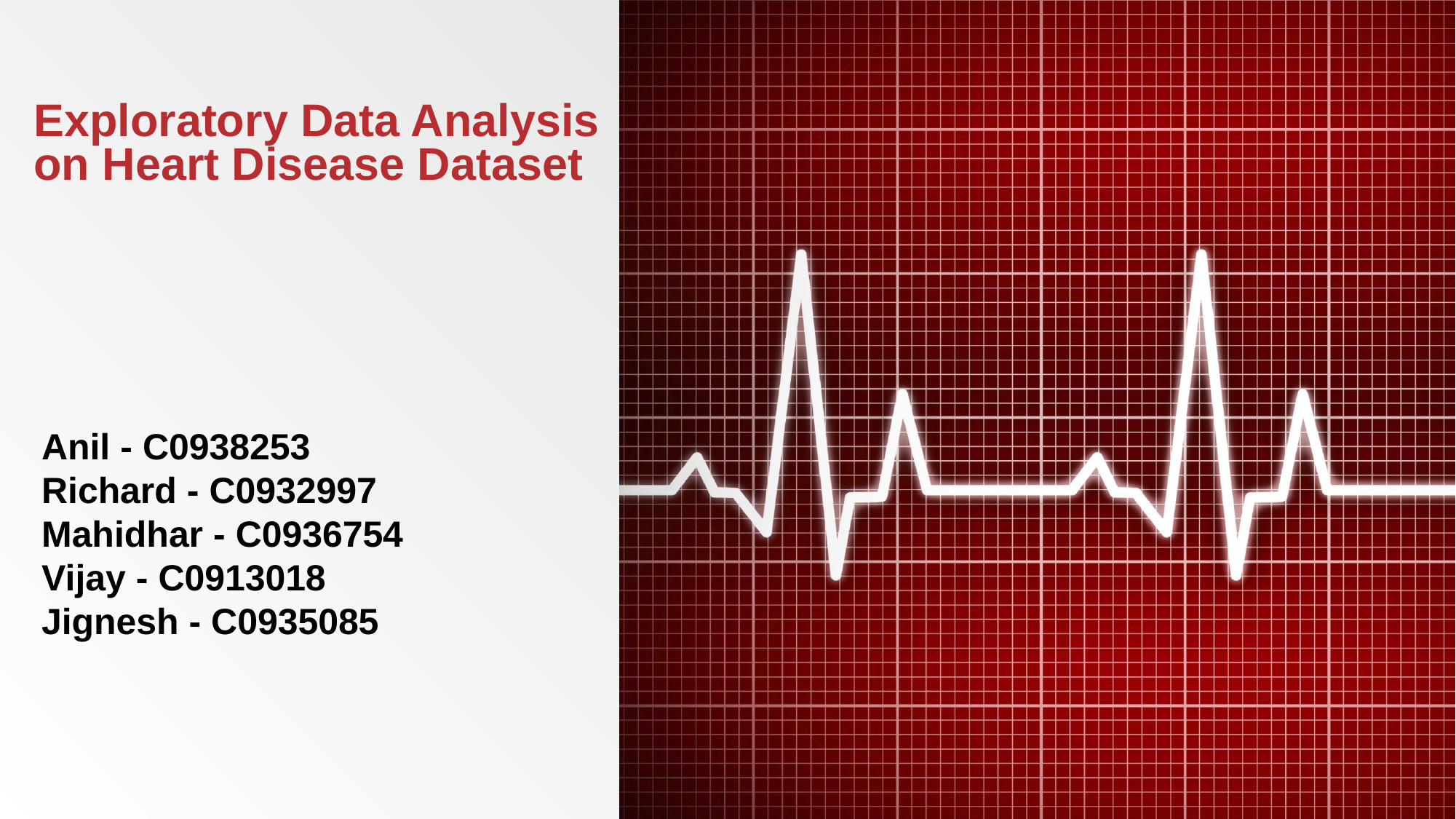

# Exploratory Data Analysis on Heart Disease Dataset

Anil - C0938253
Richard - C0932997
Mahidhar - C0936754
Vijay - C0913018
Jignesh - C0935085